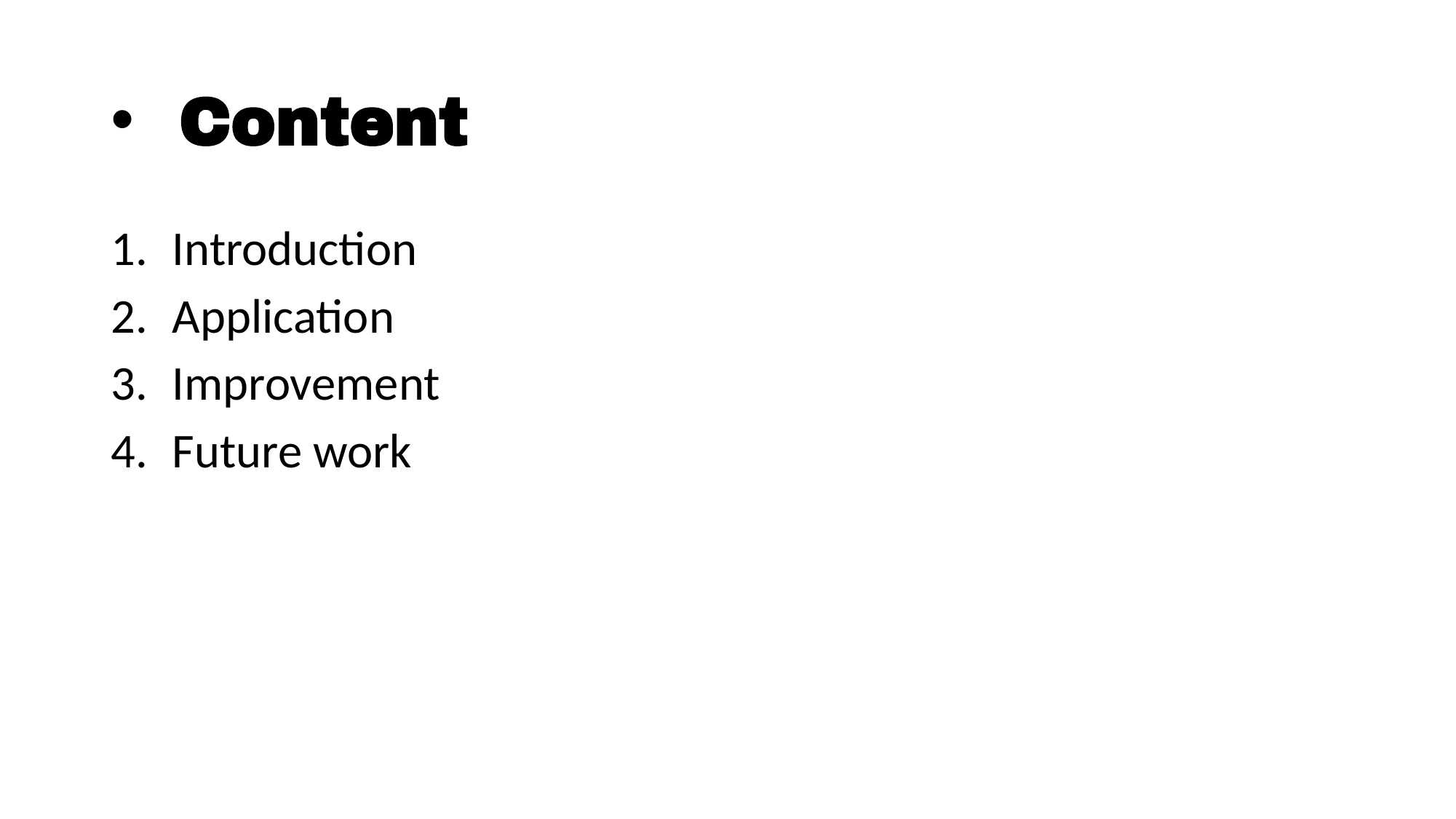

# Content
Introduction
Application
Improvement
Future work